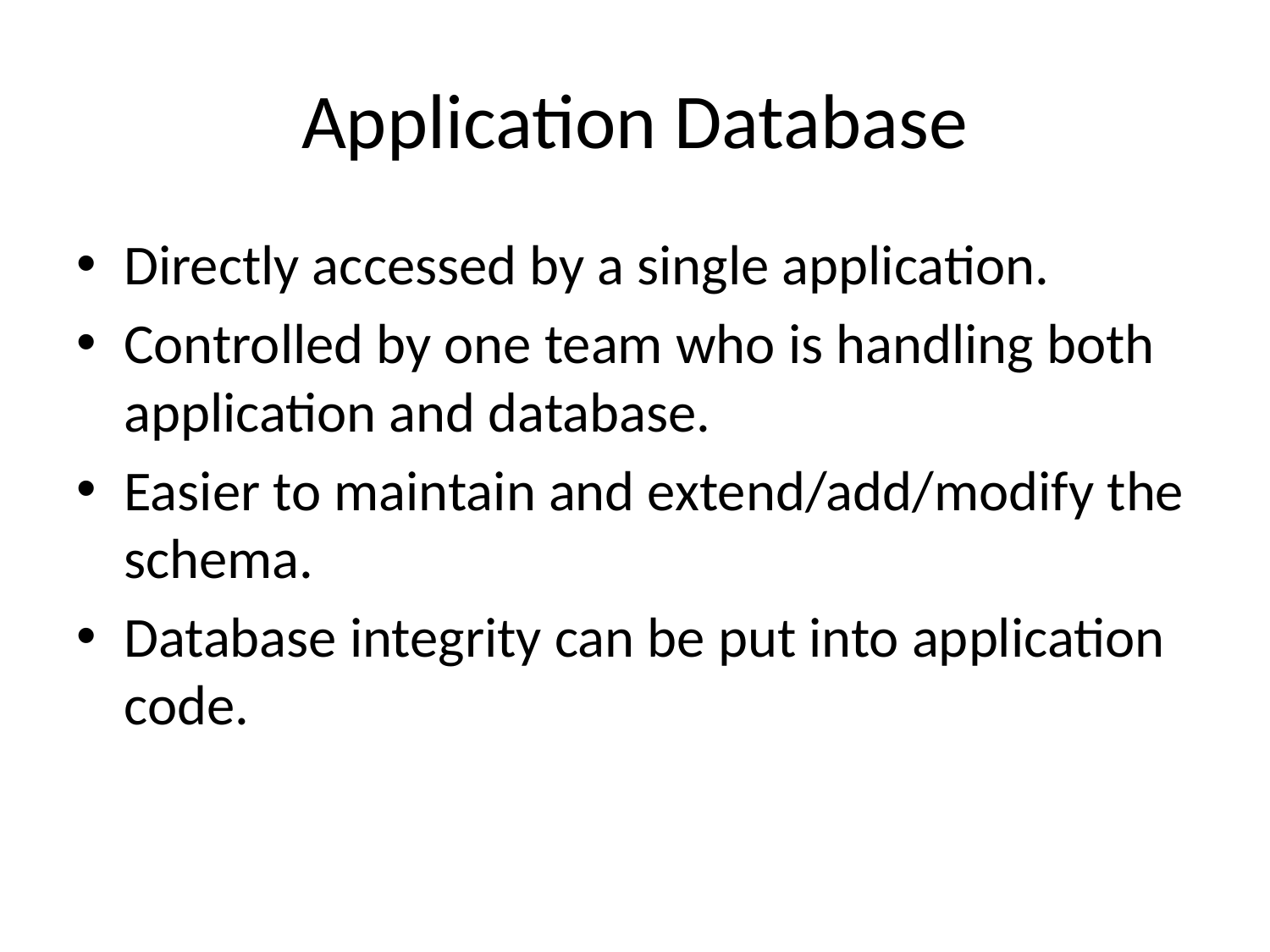

# Application Database
Directly accessed by a single application.
Controlled by one team who is handling both application and database.
Easier to maintain and extend/add/modify the schema.
Database integrity can be put into application code.